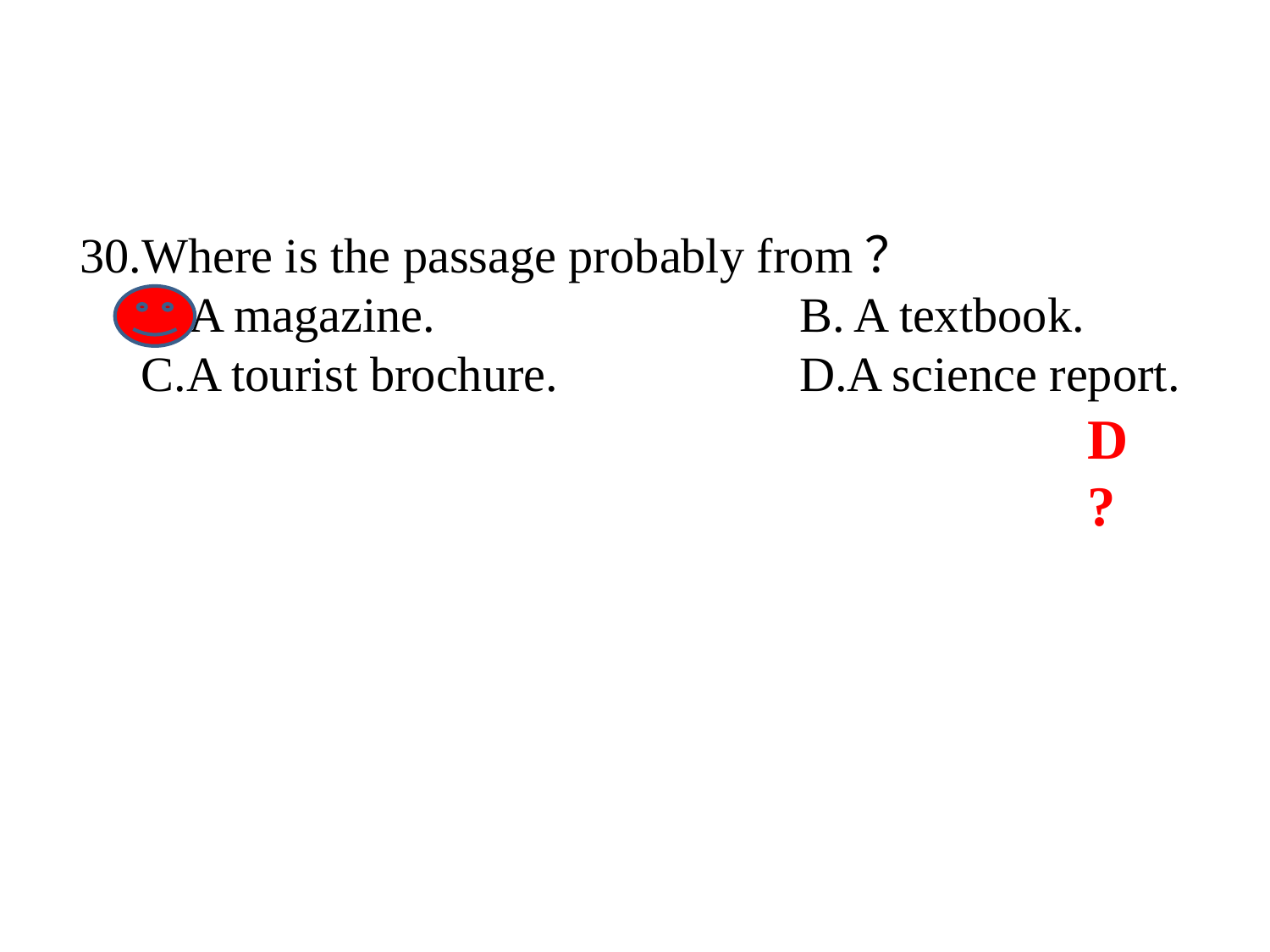

30.Where is the passage probably from？
     A.A magazine.			B. A textbook.
     C.A tourist brochure.		D.A science report.

D ?